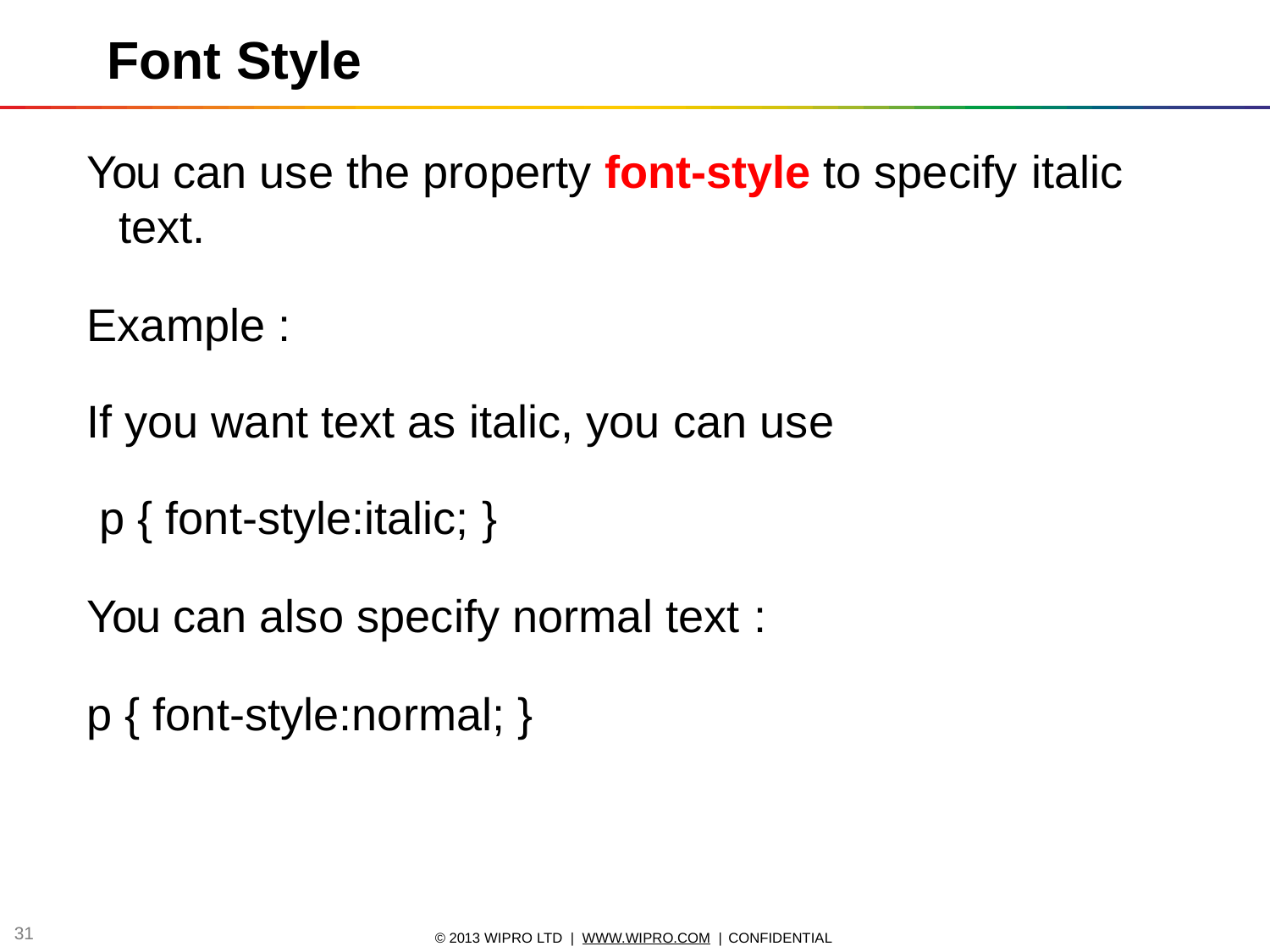

# Font Style
You can use the property font-style to specify italic
text.

Example :
If you want text as italic, you can use  p { font-style:italic; }

You can also specify normal text :

p { font-style:normal; }
31
© 2013 WIPRO LTD  |  WWW.WIPRO.COM  | CONFIDENTIAL